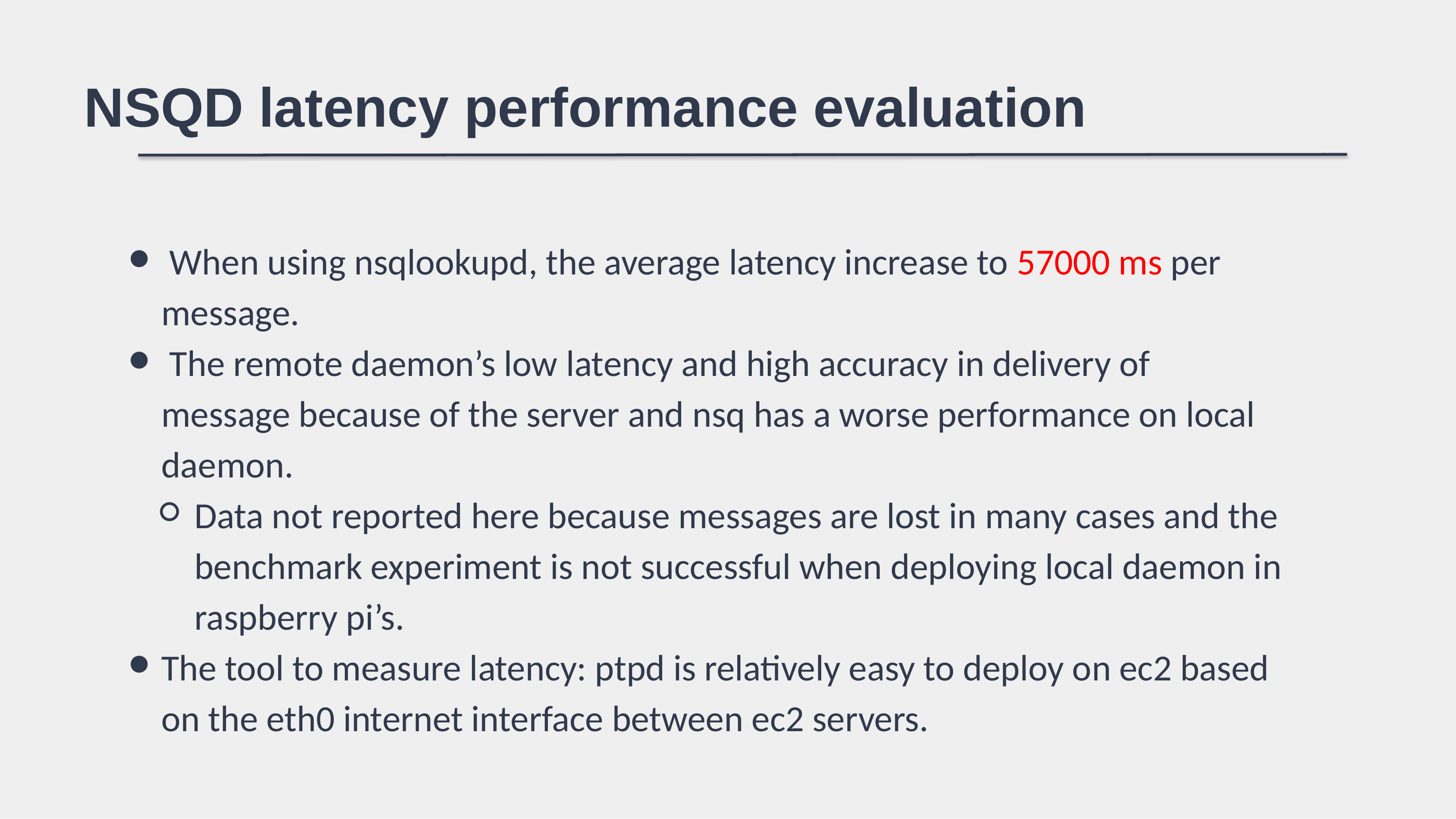

NSQD latency performance evaluation
 When using nsqlookupd, the average latency increase to 57000 ms per message.
 The remote daemon’s low latency and high accuracy in delivery of message because of the server and nsq has a worse performance on local daemon.
Data not reported here because messages are lost in many cases and the benchmark experiment is not successful when deploying local daemon in raspberry pi’s.
The tool to measure latency: ptpd is relatively easy to deploy on ec2 based on the eth0 internet interface between ec2 servers.